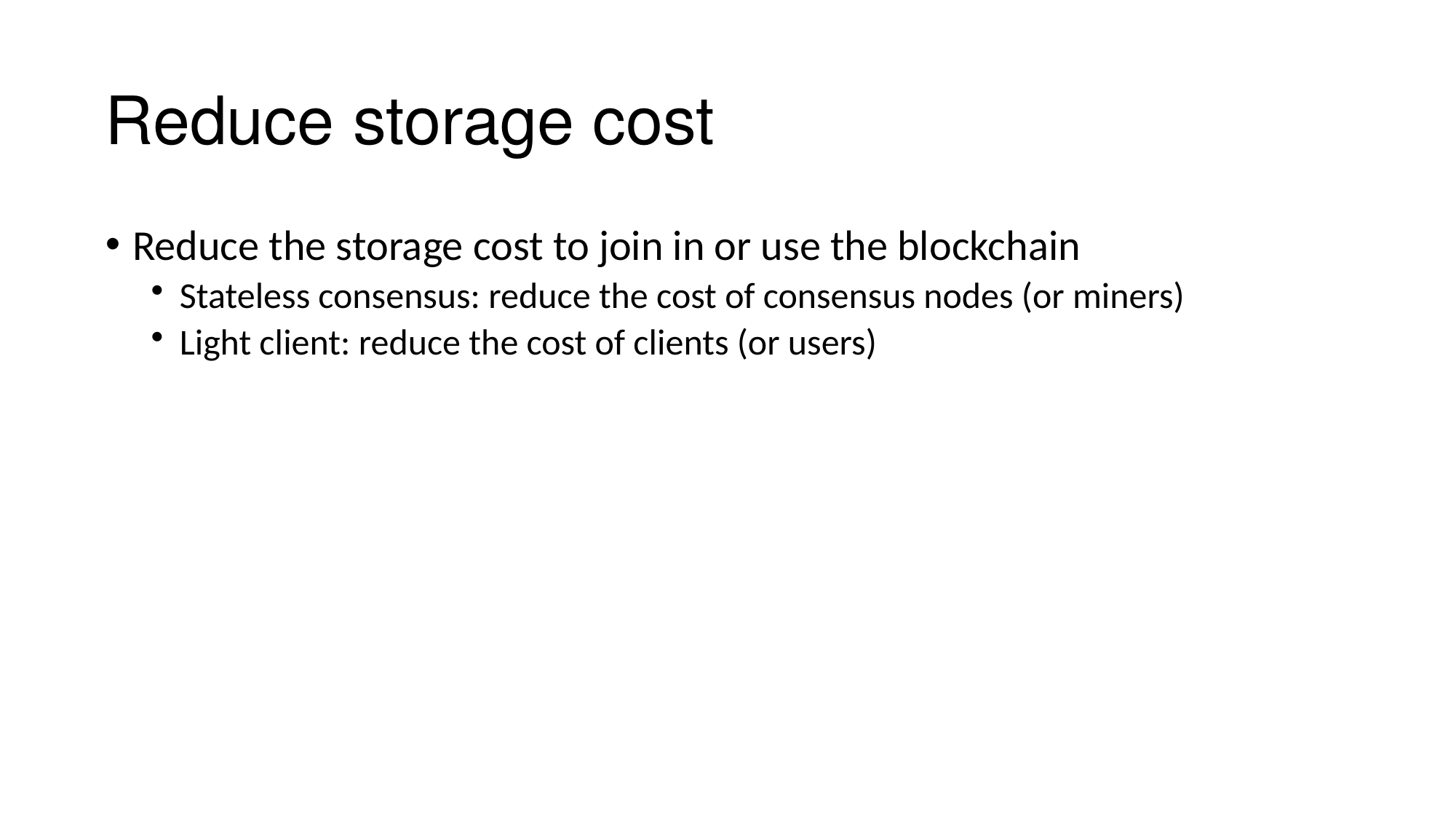

# Reduce storage cost
Reduce the storage cost to join in or use the blockchain
Stateless consensus: reduce the cost of consensus nodes (or miners)
Light client: reduce the cost of clients (or users)
19